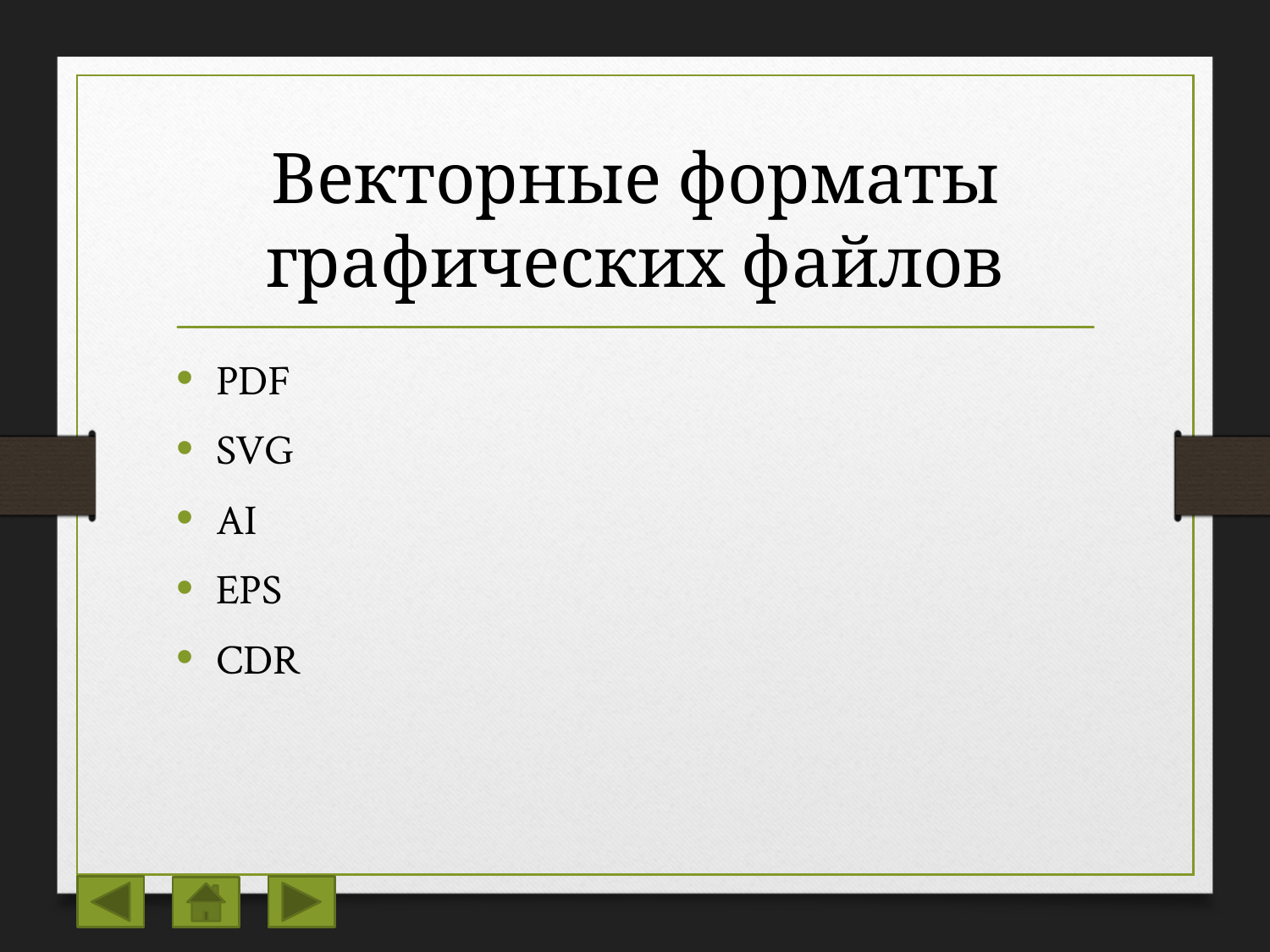

# Векторные форматы графических файлов
PDF
SVG
AI
EPS
CDR